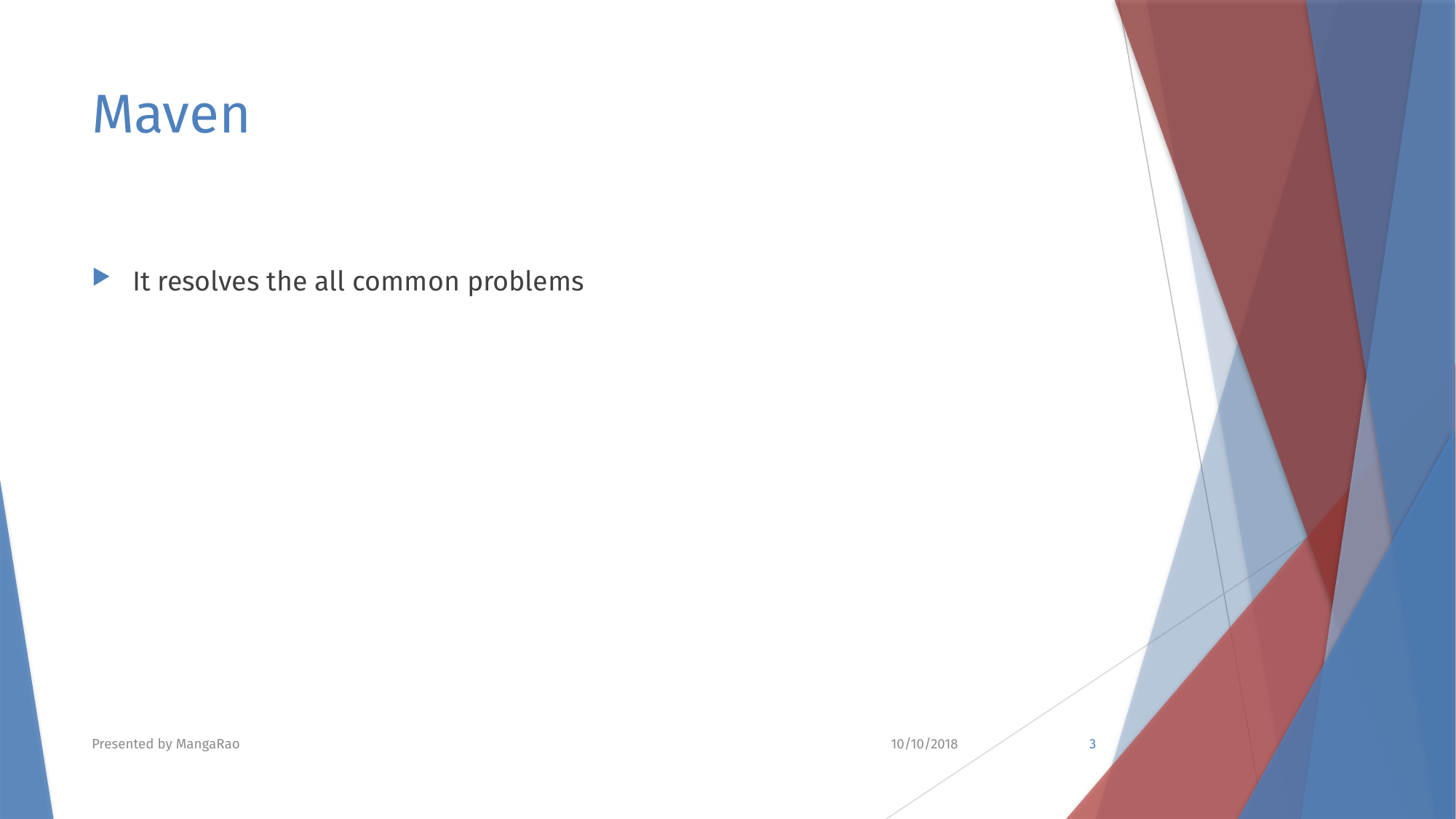

# Maven
It resolves the all common problems
Presented by MangaRao
10/10/2018
3